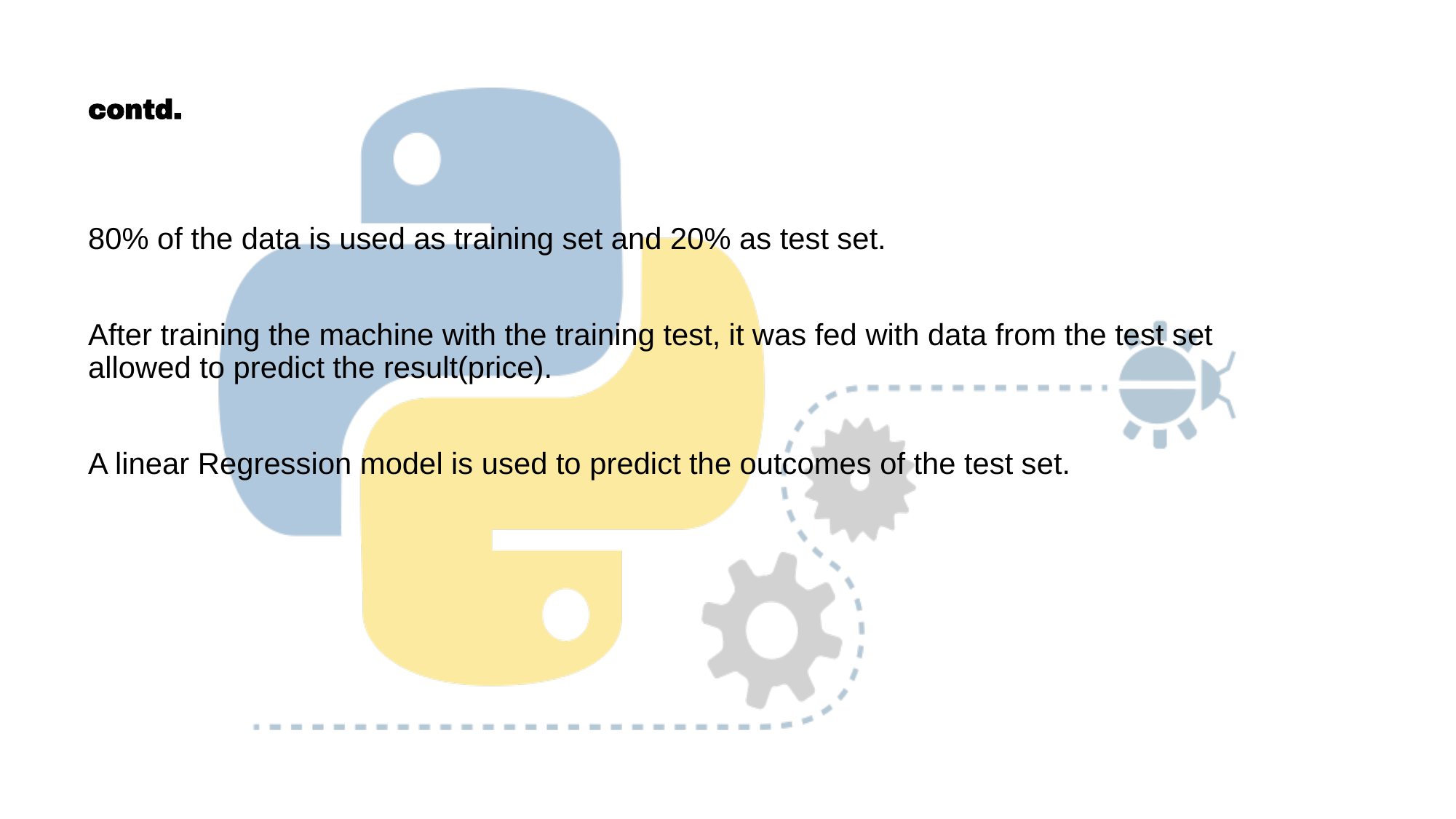

# contd.
80% of the data is used as training set and 20% as test set.

After training the machine with the training test, it was fed with data from the test set allowed to predict the result(price).

A linear Regression model is used to predict the outcomes of the test set.